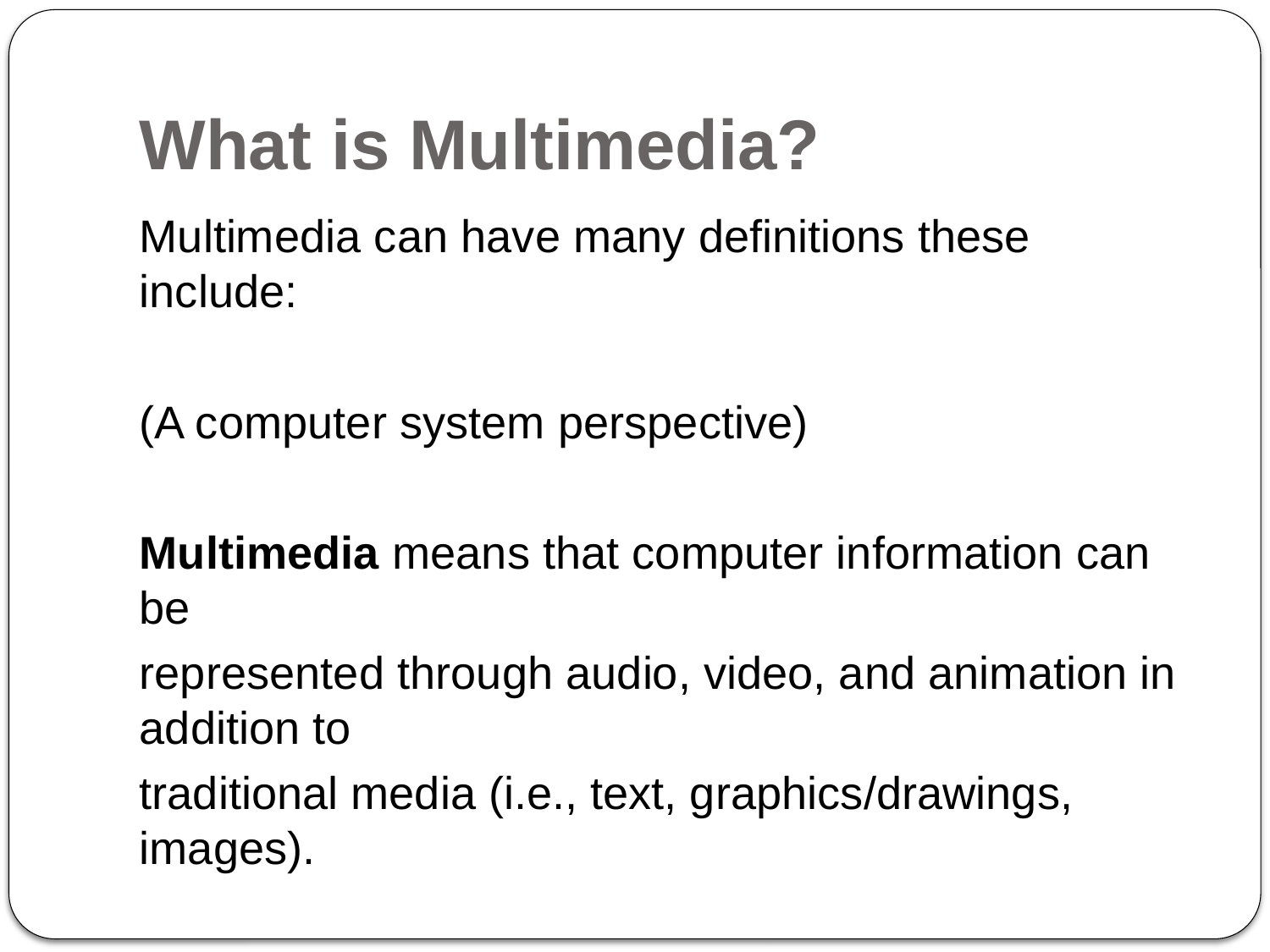

# What is Multimedia?
Multimedia can have many definitions these include:

(A computer system perspective)

Multimedia means that computer information can be
represented through audio, video, and animation in addition to
traditional media (i.e., text, graphics/drawings, images).